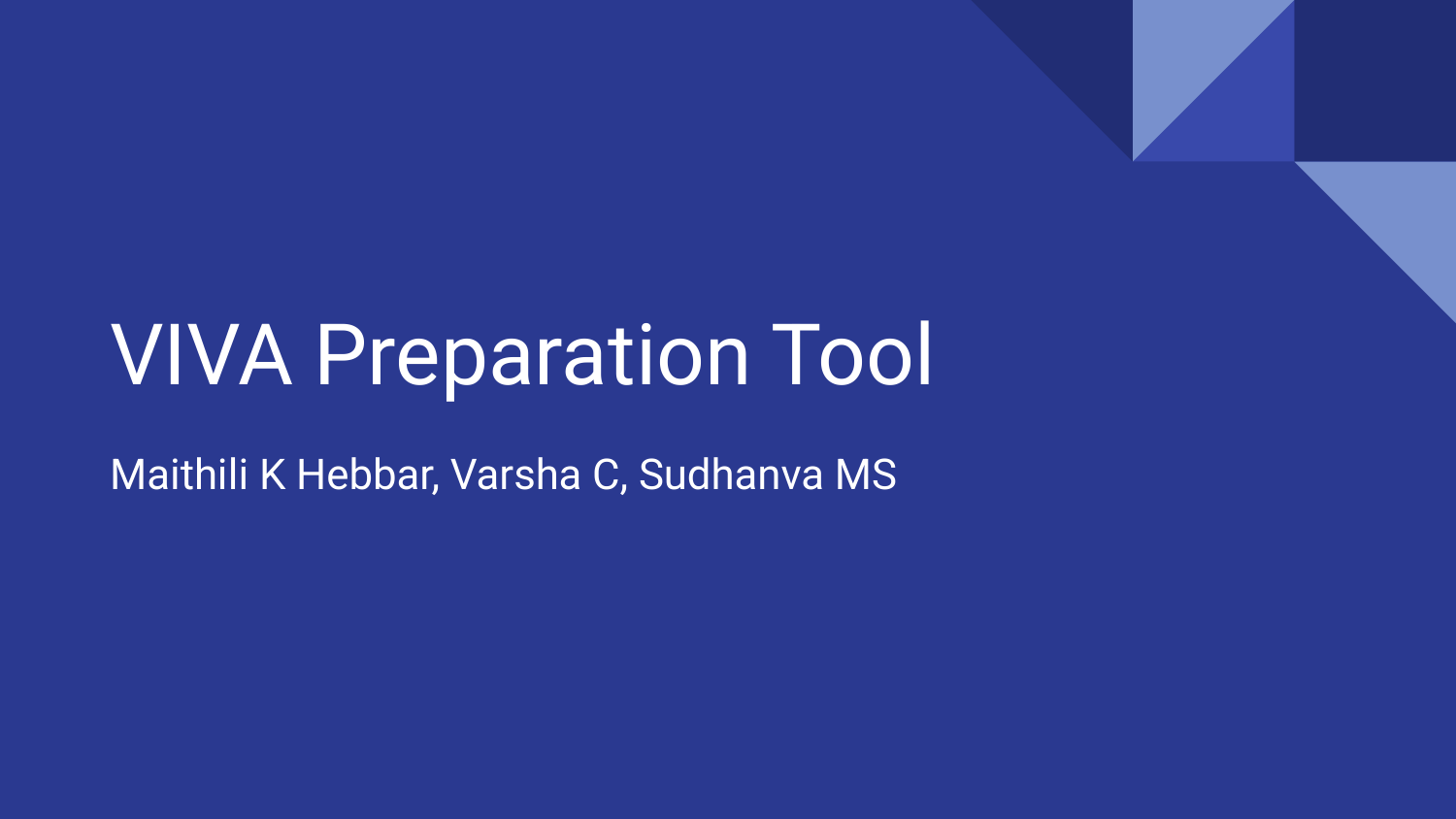

# VIVA Preparation Tool
Maithili K Hebbar, Varsha C, Sudhanva MS